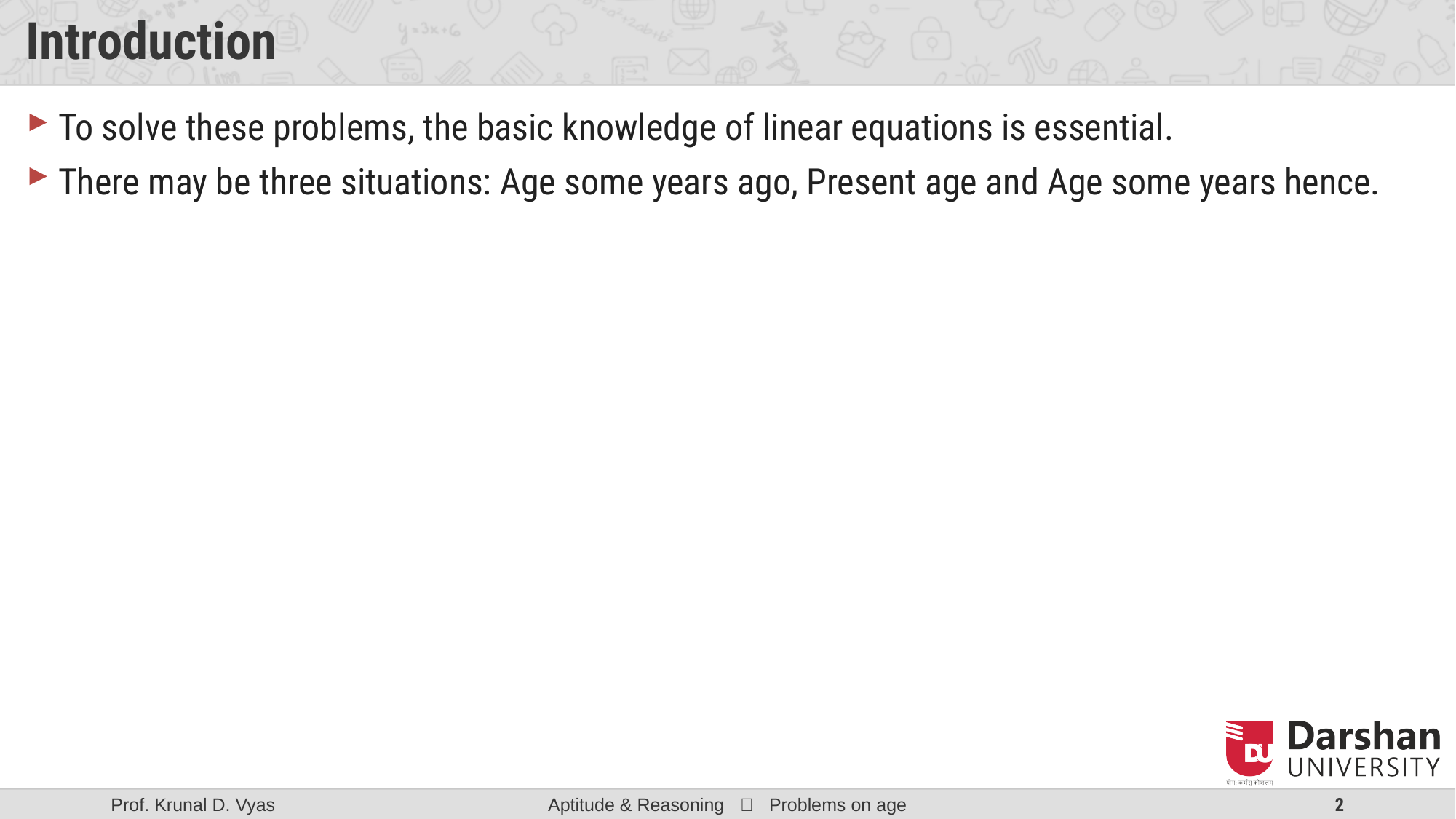

# Introduction
To solve these problems, the basic knowledge of linear equations is essential.
There may be three situations: Age some years ago, Present age and Age some years hence.